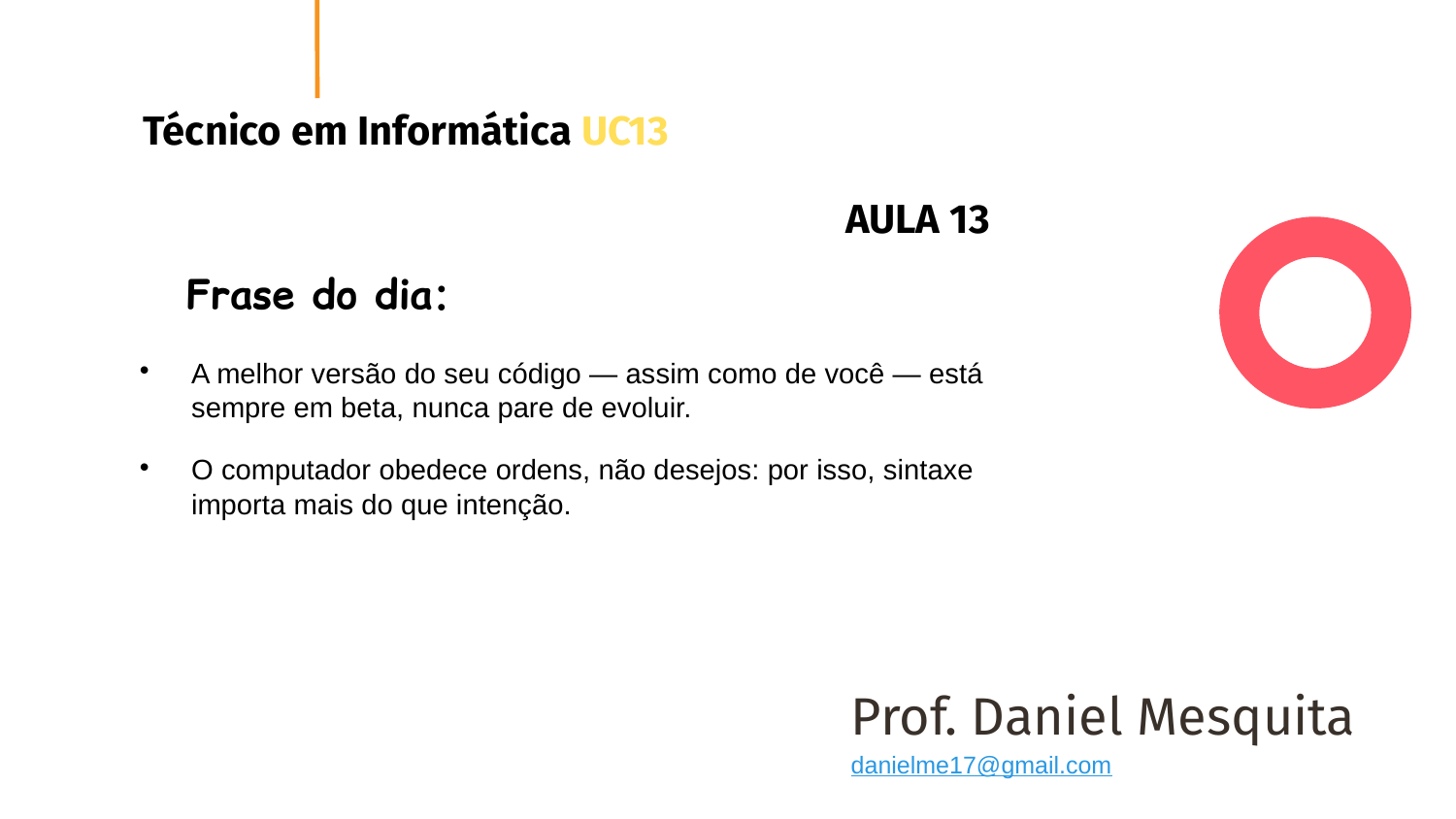

# Técnico em Informática UC13
AULA 13
Frase do dia:
A melhor versão do seu código — assim como de você — está sempre em beta, nunca pare de evoluir.
O computador obedece ordens, não desejos: por isso, sintaxe importa mais do que intenção.
Prof. Daniel Mesquita         danielme17@gmail.com